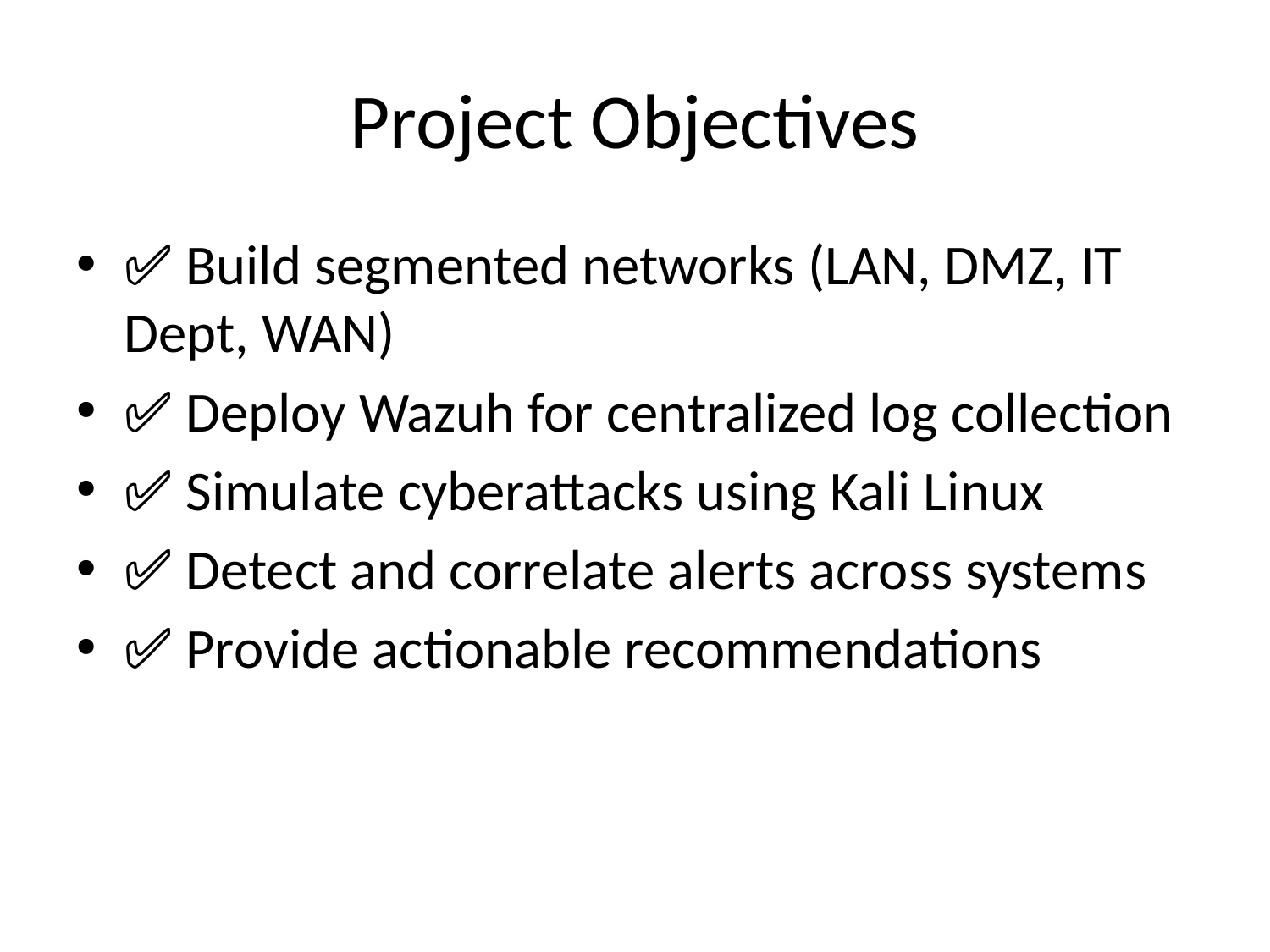

# Project Objectives
✅ Build segmented networks (LAN, DMZ, IT Dept, WAN)
✅ Deploy Wazuh for centralized log collection
✅ Simulate cyberattacks using Kali Linux
✅ Detect and correlate alerts across systems
✅ Provide actionable recommendations